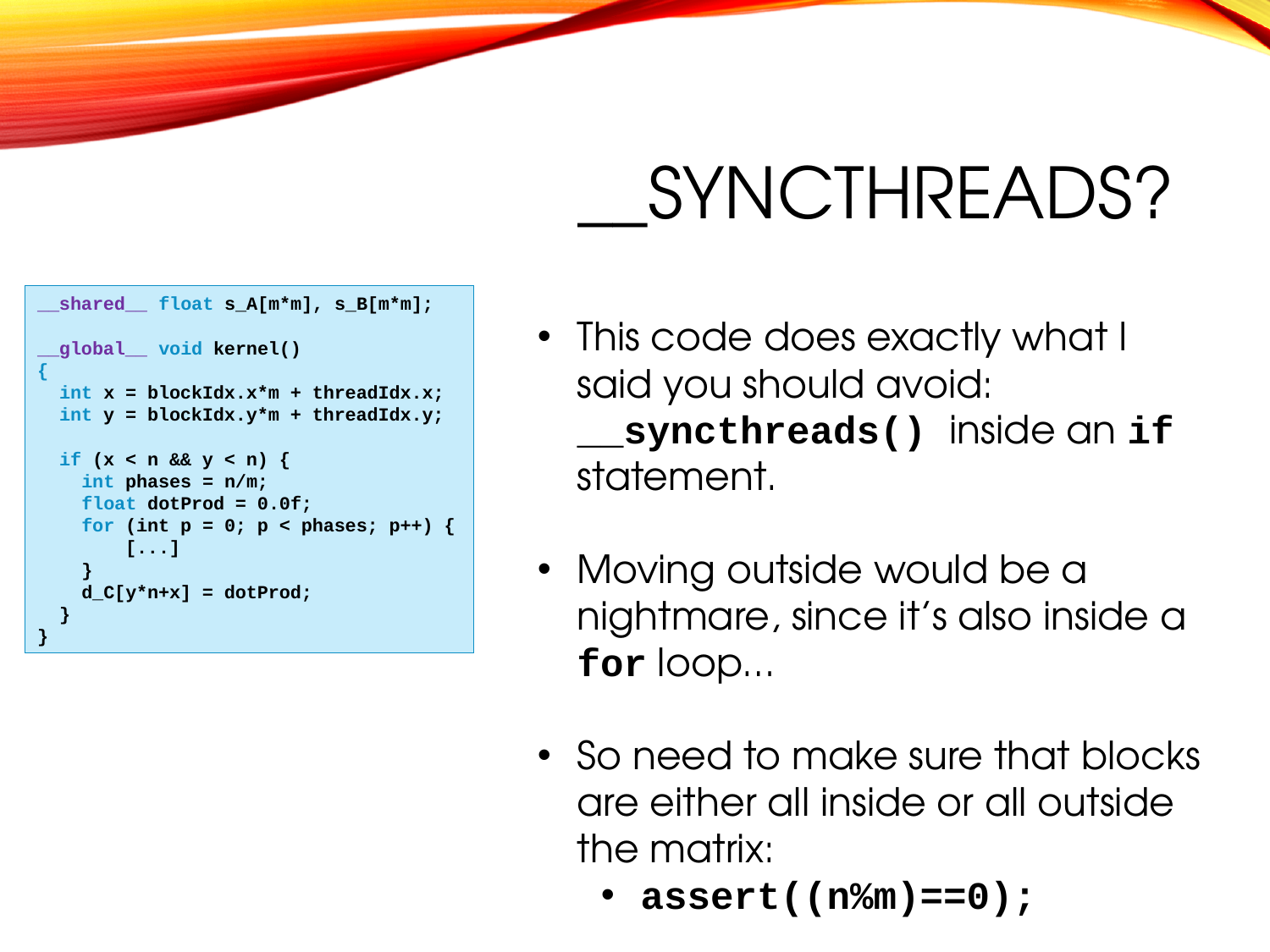

# __syncthreads?
__shared__ float s_A[m*m], s_B[m*m];

__global__ void kernel()
{
  int x = blockIdx.x*m + threadIdx.x;
  int y = blockIdx.y*m + threadIdx.y;

  if (x < n && y < n) {
    int phases = n/m;
    float dotProd = 0.0f;
    for (int p = 0; p < phases; p++) {
        [...]
    }
    d_C[y*n+x] = dotProd;
  }
}
This code does exactly what I said you should avoid: __syncthreads() inside an if statement.

Moving outside would be a nightmare, since it’s also inside a for loop…

So need to make sure that blocks are either all inside or all outside the matrix:
assert((n%m)==0);